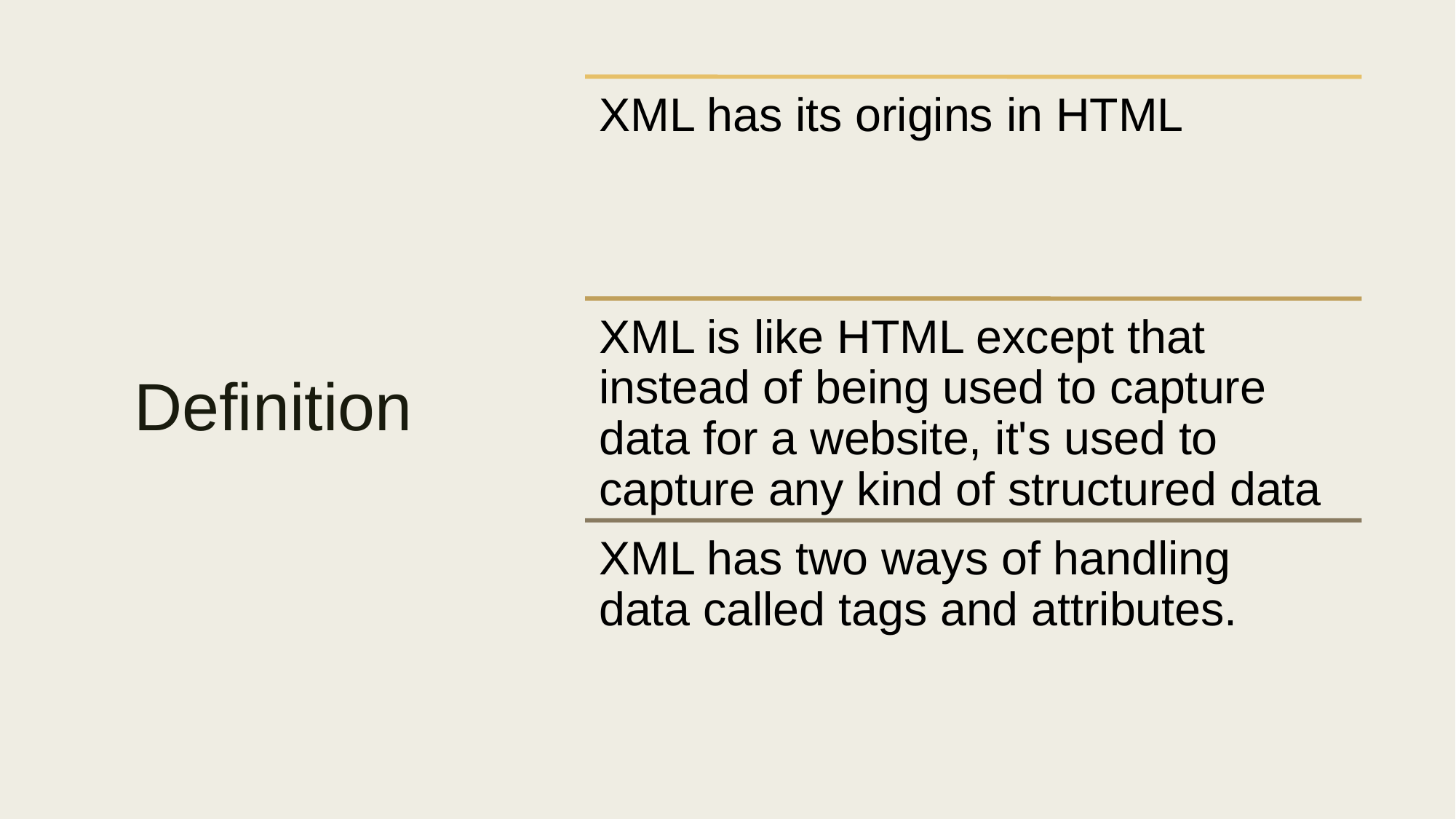

# Definition
XML has its origins in HTML
XML is like HTML except that instead of being used to capture data for a website, it's used to capture any kind of structured data
XML has two ways of handling data called tags and attributes.